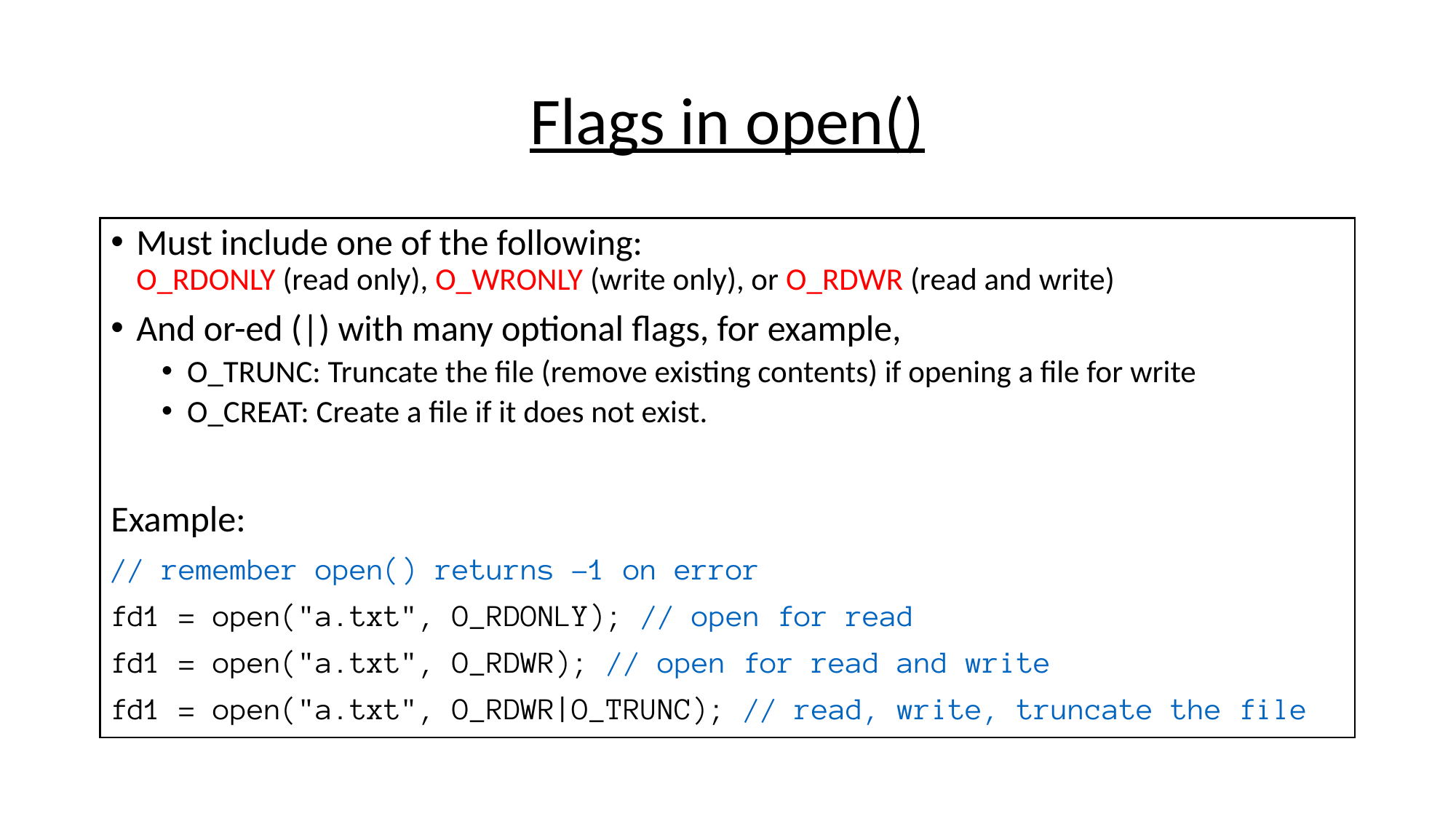

# Flags in open()
Must include one of the following:
O_RDONLY (read only), O_WRONLY (write only), or O_RDWR (read and write)
And or-ed (|) with many optional flags, for example,
O_TRUNC: Truncate the file (remove existing contents) if opening a file for write
O_CREAT: Create a file if it does not exist.

Example:
// remember open() returns -1 on error
fd1 = open("a.txt", O_RDONLY); // open for read
fd1 = open("a.txt", O_RDWR); // open for read and write
fd1 = open("a.txt", O_RDWR|O_TRUNC); // read, write, truncate the file